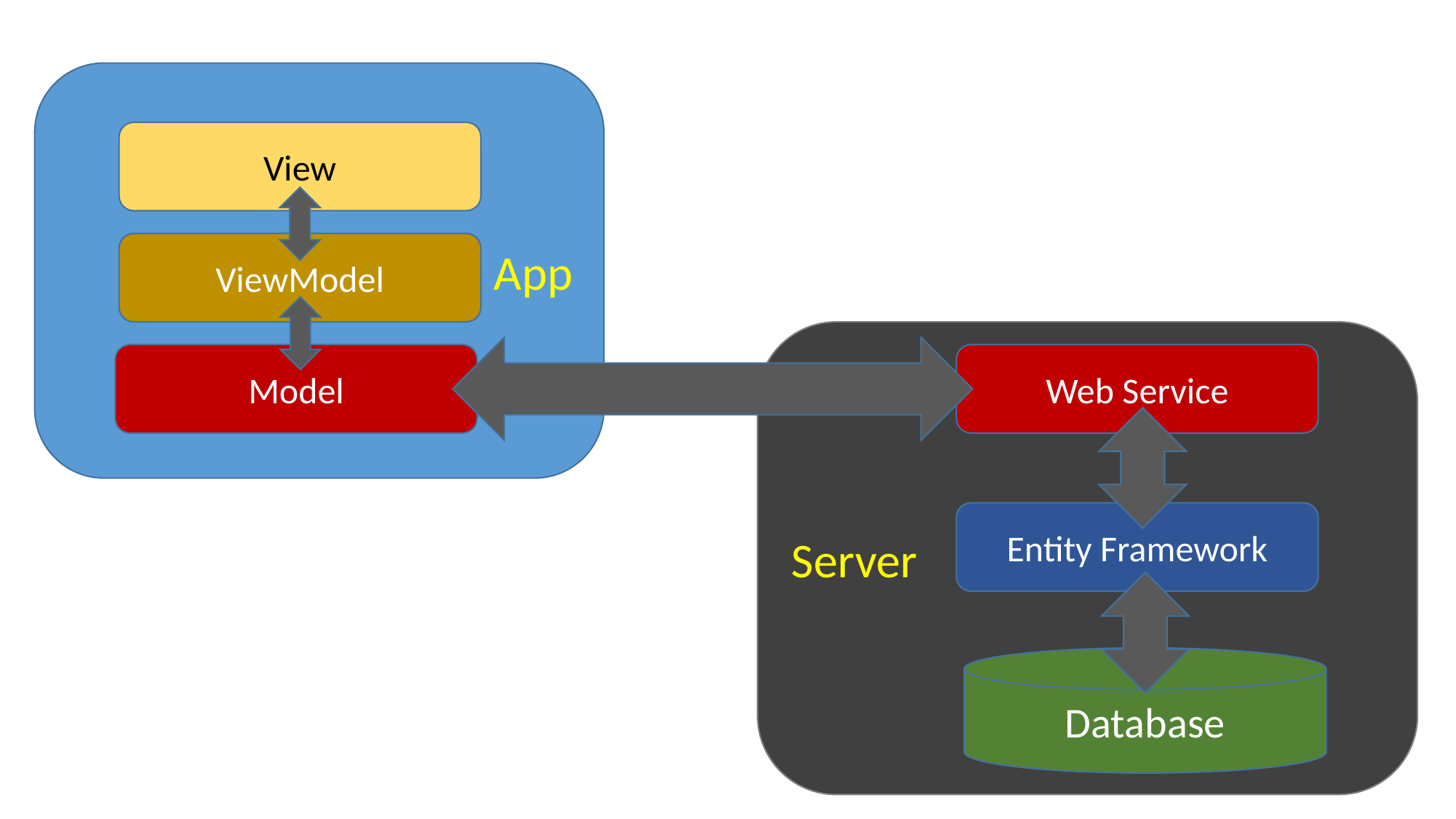

App
View

ViewModel

Server

Model
Web Service

Entity Framework

Database